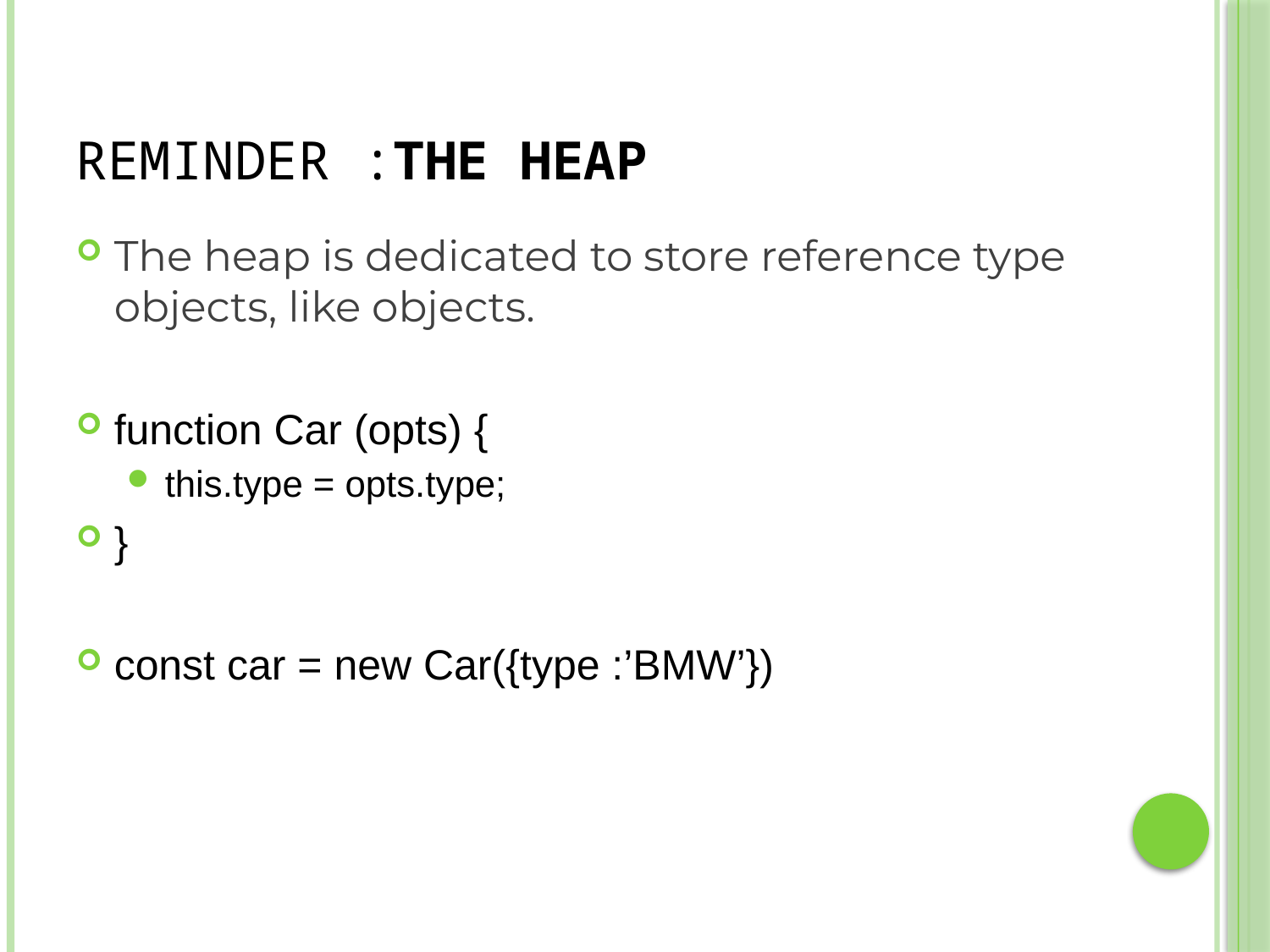

# Reminder :The Heap
The heap is dedicated to store reference type objects, like objects.

function Car (opts) {
this.type = opts.type;
}

const car = new Car({type :’BMW’})